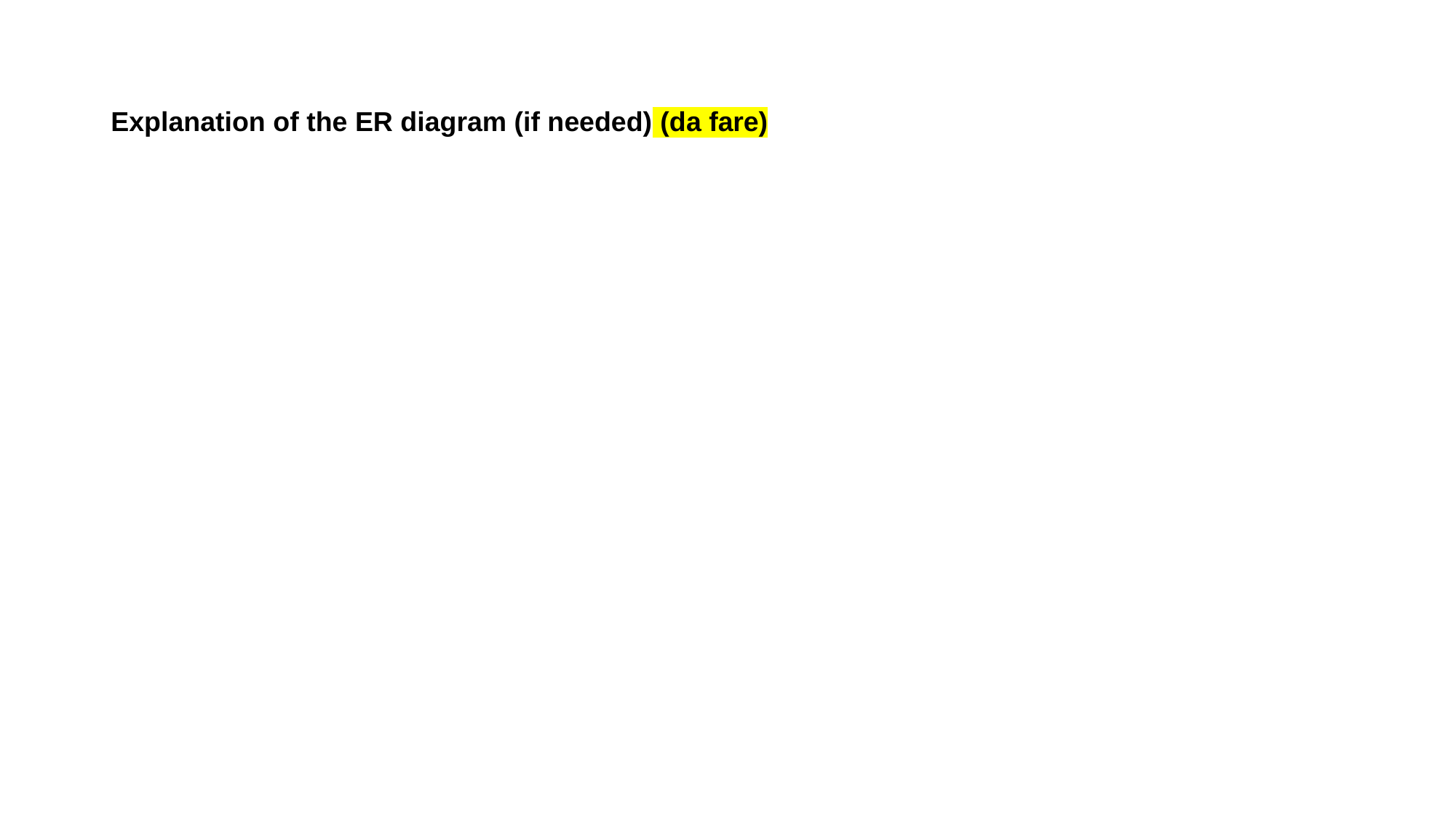

# Explanation of the ER diagram (if needed) (da fare)